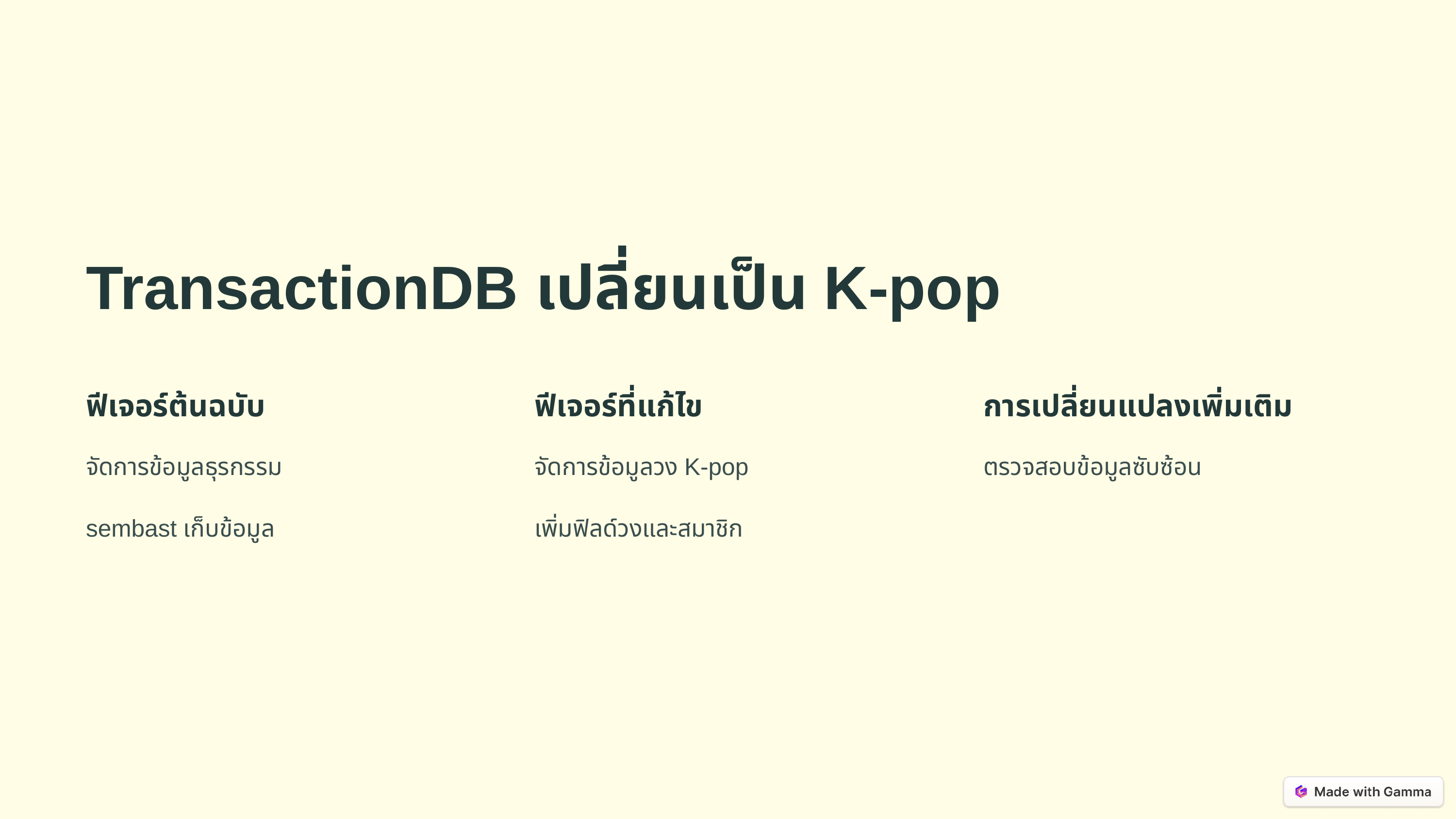

TransactionDB เปลี่ยนเป็น K-pop
ฟีเจอร์ต้นฉบับ
ฟีเจอร์ที่แก้ไข
การเปลี่ยนแปลงเพิ่มเติม
จัดการข้อมูลธุรกรรม
จัดการข้อมูลวง K-pop
ตรวจสอบข้อมูลซับซ้อน
sembast เก็บข้อมูล
เพิ่มฟิลด์วงและสมาชิก